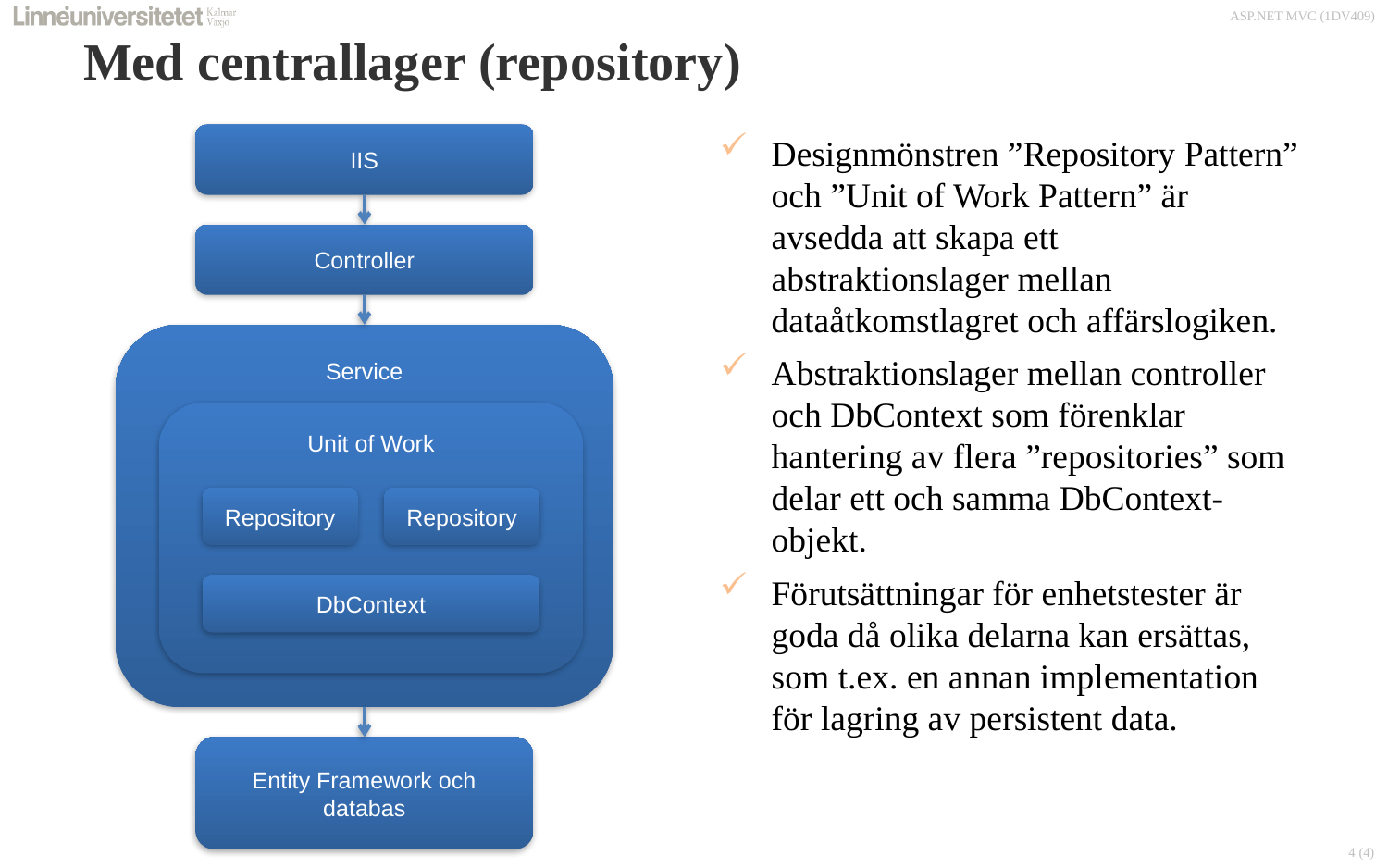

# Med centrallager (repository)

Designmönstren ”Repository Pattern” och ”Unit of Work Pattern” är avsedda att skapa ett abstraktionslager mellan dataåtkomstlagret och affärslogiken.
Abstraktionslager mellan controller och DbContext som förenklar hantering av flera ”repositories” som delar ett och samma DbContext-objekt.
Förutsättningar för enhetstester är goda då olika delarna kan ersättas, som t.ex. en annan implementation för lagring av persistent data.
IIS
Controller
Service
Unit of Work
Repository
Repository
DbContext
Entity Framework och databas